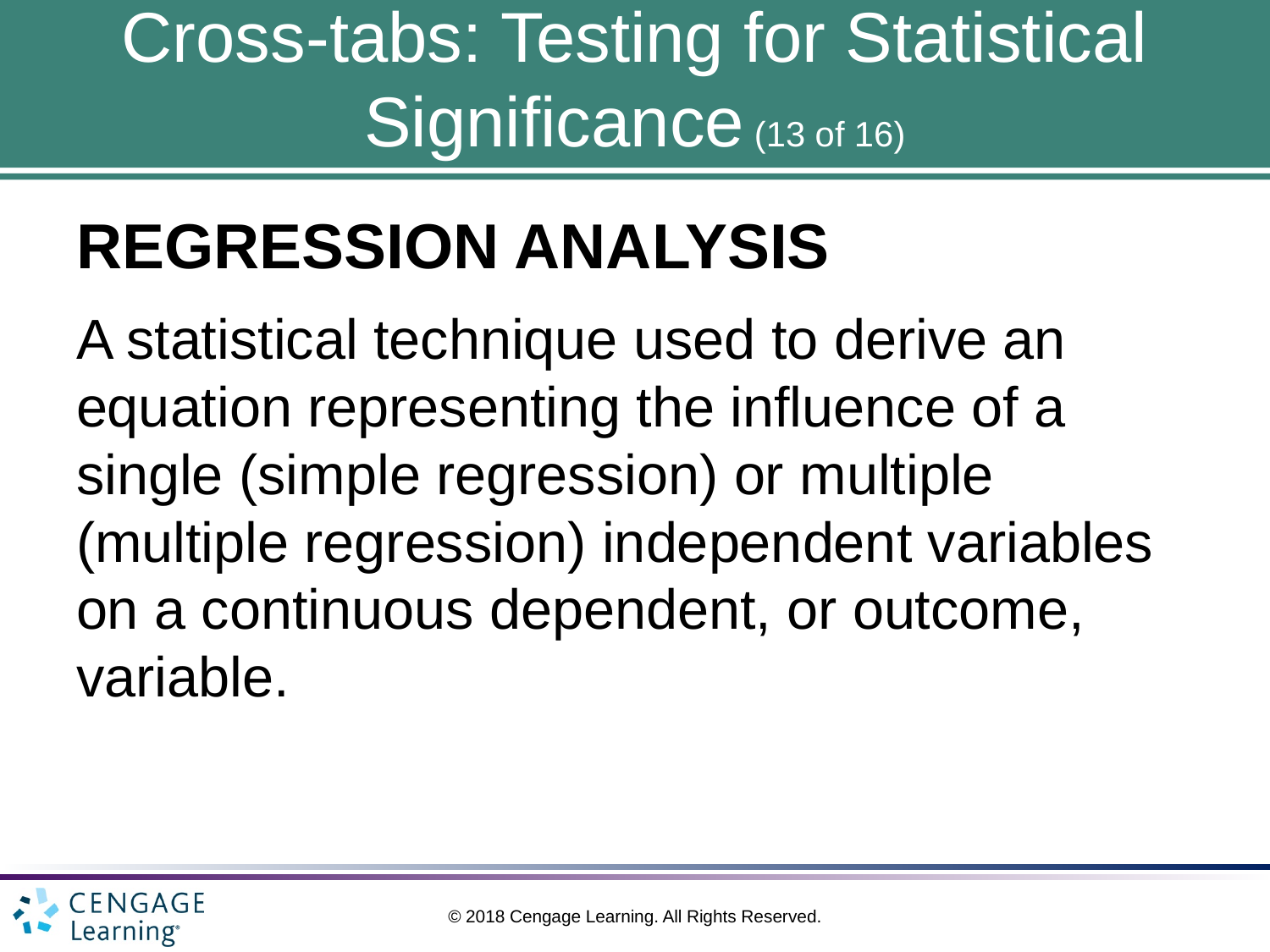

# Cross-tabs: Testing for Statistical Significance (13 of 16)
REGRESSION ANALYSIS
A statistical technique used to derive an equation representing the influence of a single (simple regression) or multiple (multiple regression) independent variables on a continuous dependent, or outcome, variable.